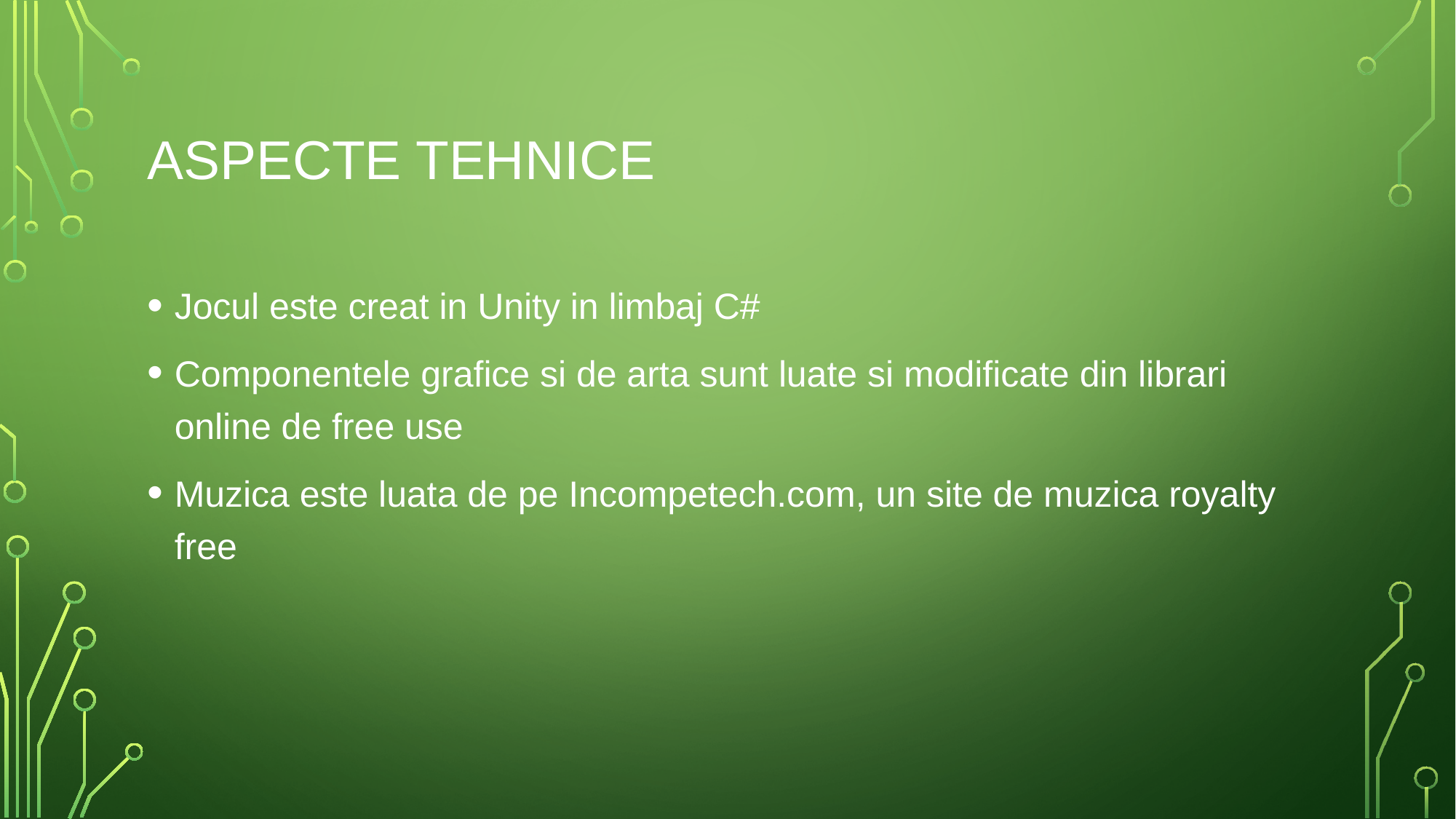

# Aspecte Tehnice
Jocul este creat in Unity in limbaj C#
Componentele grafice si de arta sunt luate si modificate din librari online de free use
Muzica este luata de pe Incompetech.com, un site de muzica royalty free